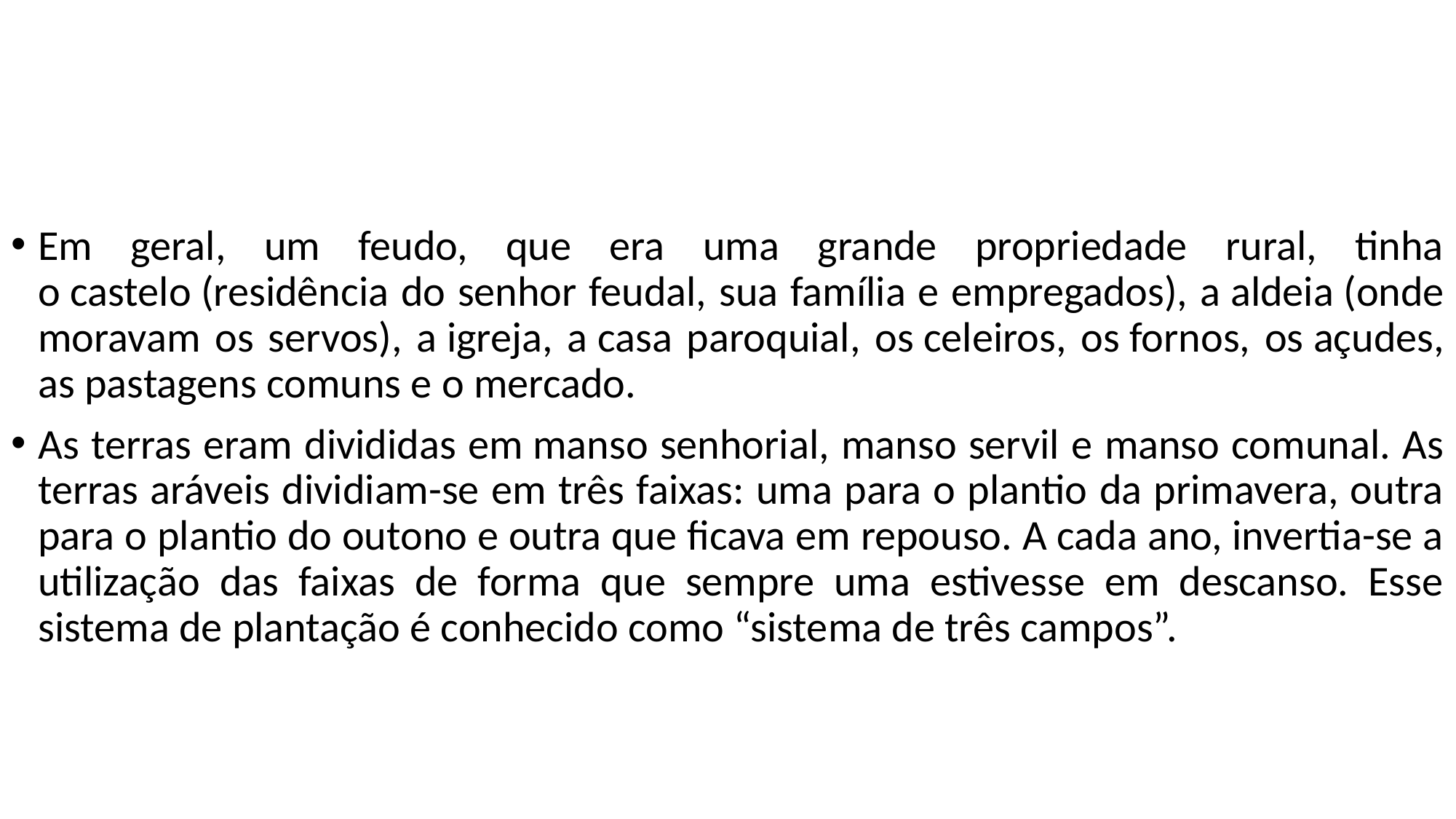

Em geral, um feudo, que era uma grande propriedade rural, tinha o castelo (residência do senhor feudal, sua família e empregados), a aldeia (onde moravam os servos), a igreja, a casa paroquial, os celeiros, os fornos, os açudes, as pastagens comuns e o mercado.
As terras eram divididas em manso senhorial, manso servil e manso comunal. As terras aráveis dividiam-se em três faixas: uma para o plantio da primavera, outra para o plantio do outono e outra que ficava em repouso. A cada ano, invertia-se a utilização das faixas de forma que sempre uma estivesse em descanso. Esse sistema de plantação é conhecido como “sistema de três campos”.